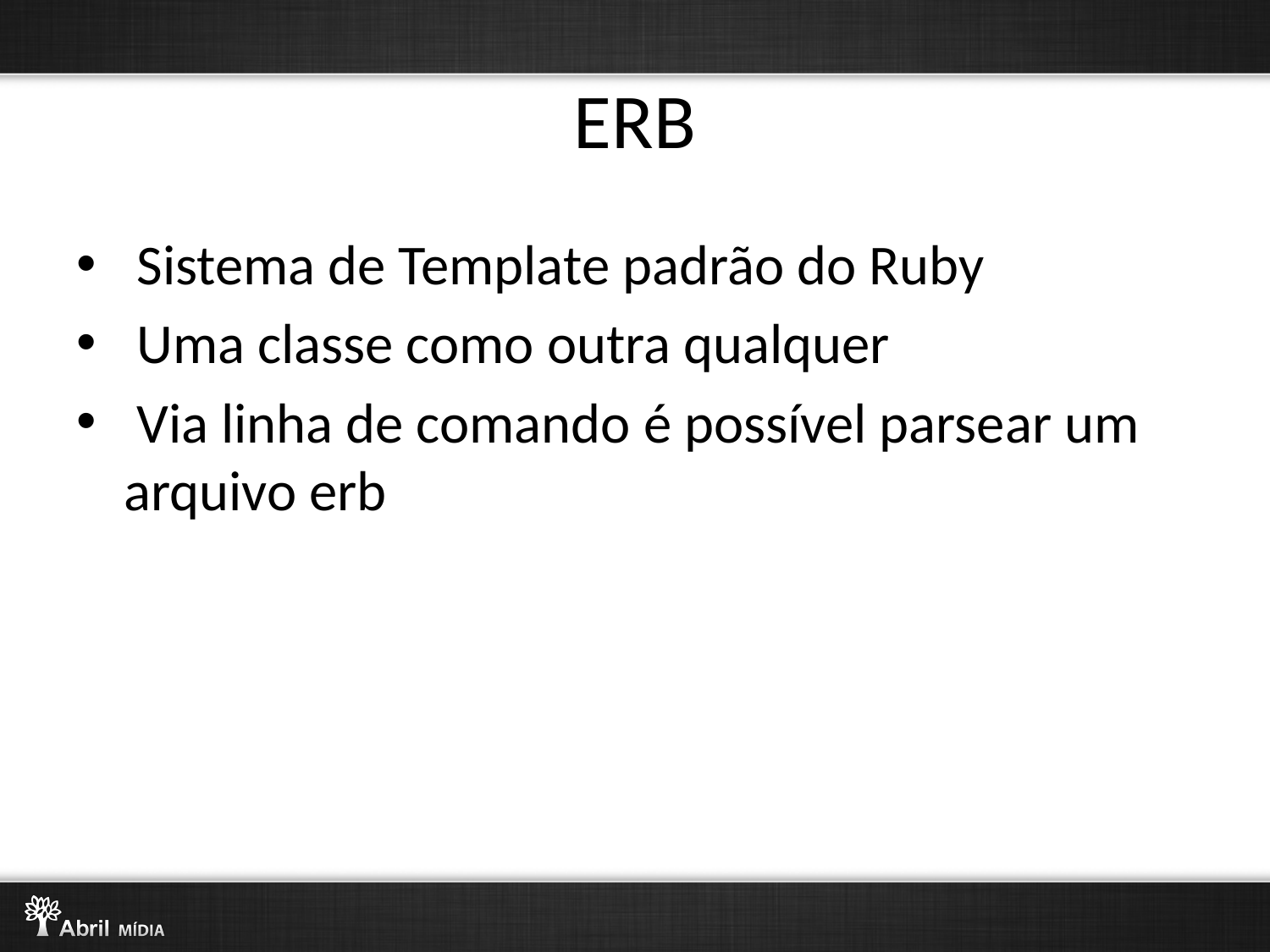

# ERB
 Sistema de Template padrão do Ruby
 Uma classe como outra qualquer
 Via linha de comando é possível parsear um arquivo erb